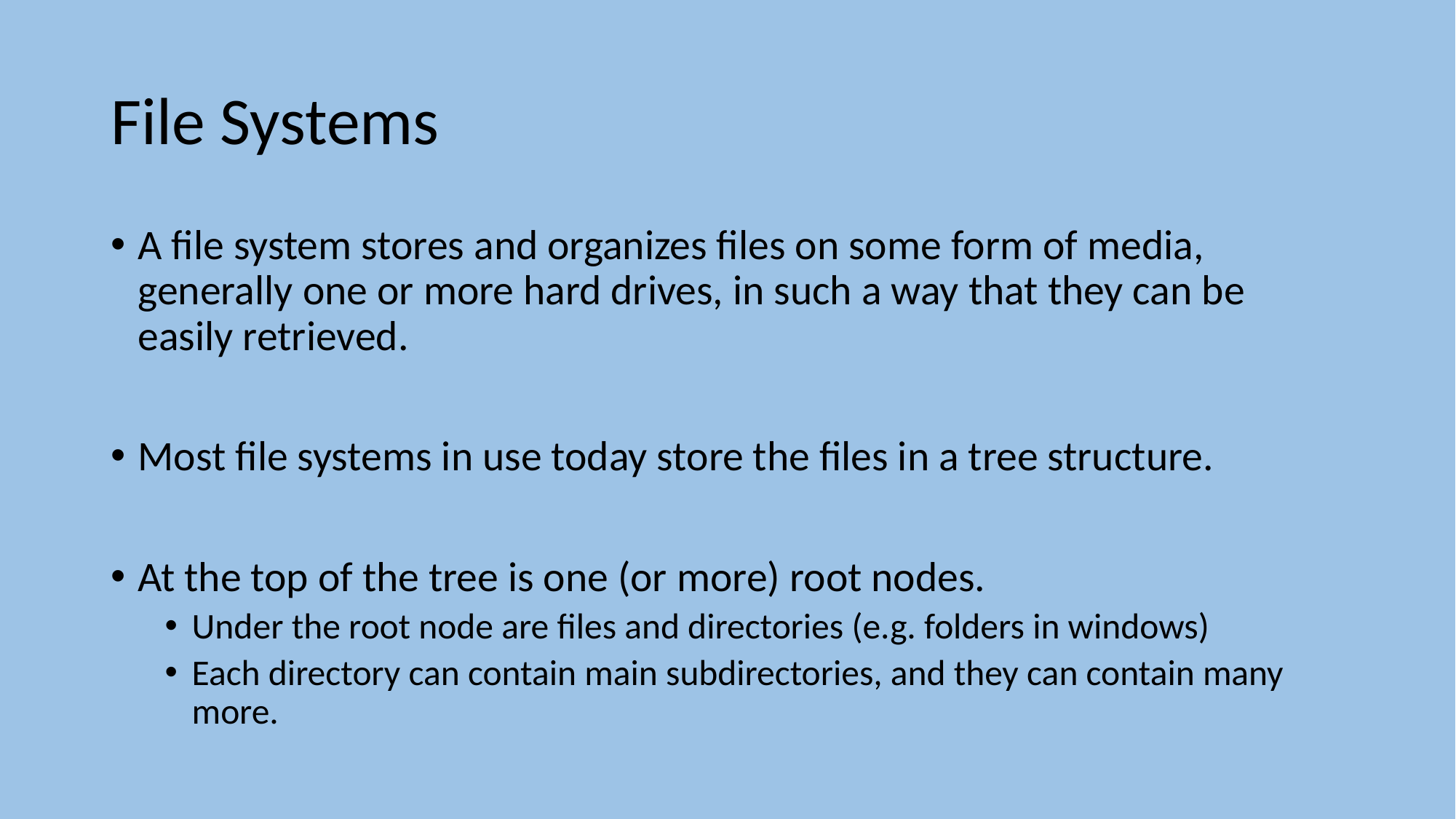

# File Systems
A file system stores and organizes files on some form of media, generally one or more hard drives, in such a way that they can be easily retrieved.

Most file systems in use today store the files in a tree structure.

At the top of the tree is one (or more) root nodes.
Under the root node are files and directories (e.g. folders in windows)
Each directory can contain main subdirectories, and they can contain many more.